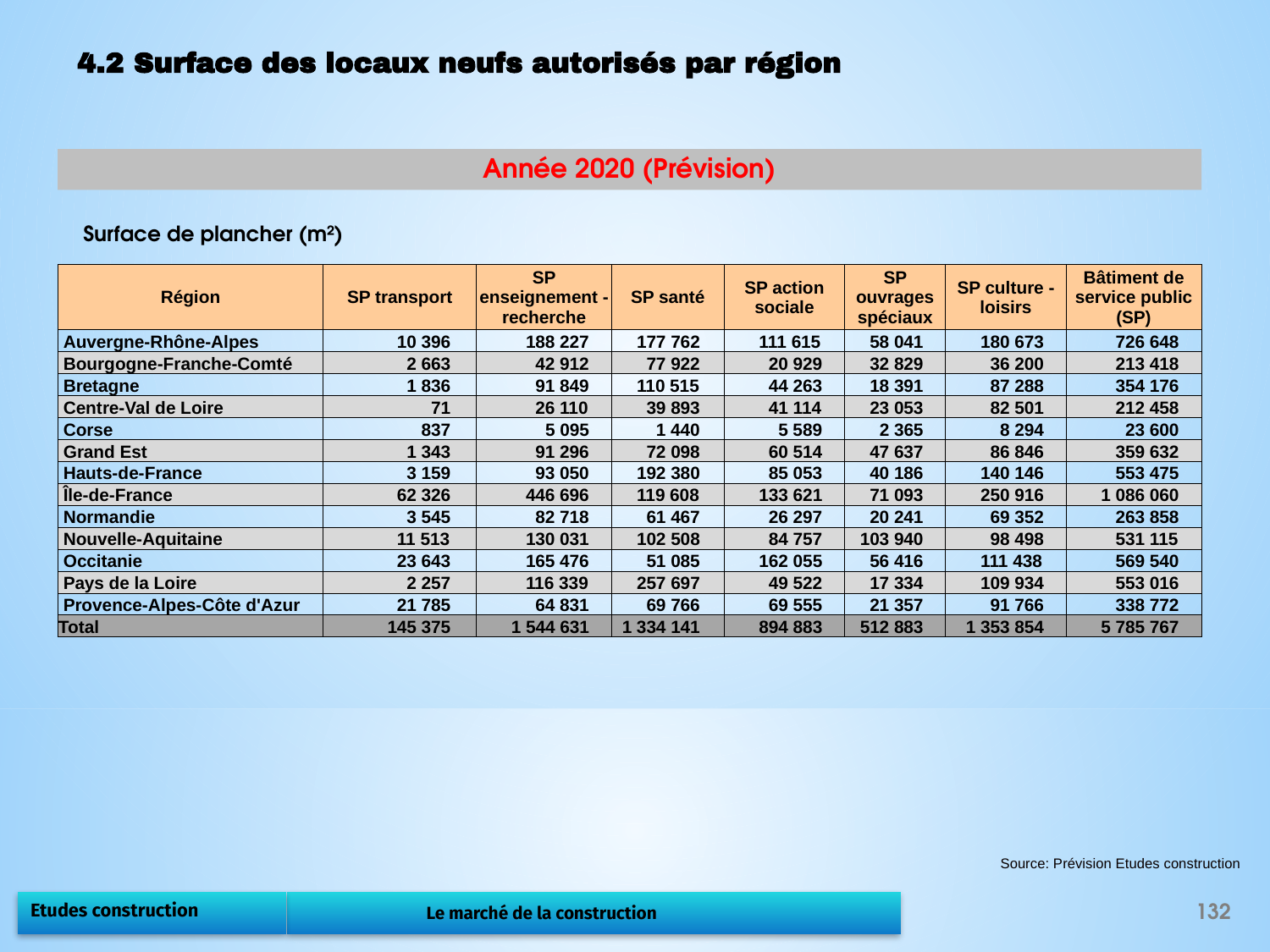

4.2 Surface des locaux neufs autorisés par région
Année 2020 (Prévision)
Surface de plancher (m²)
| Région | SP transport | SP enseignement - recherche | SP santé | SP action sociale | SP ouvrages spéciaux | SP culture - loisirs | Bâtiment de service public (SP) |
| --- | --- | --- | --- | --- | --- | --- | --- |
| Auvergne-Rhône-Alpes | 10 396 | 188 227 | 177 762 | 111 615 | 58 041 | 180 673 | 726 648 |
| Bourgogne-Franche-Comté | 2 663 | 42 912 | 77 922 | 20 929 | 32 829 | 36 200 | 213 418 |
| Bretagne | 1 836 | 91 849 | 110 515 | 44 263 | 18 391 | 87 288 | 354 176 |
| Centre-Val de Loire | 71 | 26 110 | 39 893 | 41 114 | 23 053 | 82 501 | 212 458 |
| Corse | 837 | 5 095 | 1 440 | 5 589 | 2 365 | 8 294 | 23 600 |
| Grand Est | 1 343 | 91 296 | 72 098 | 60 514 | 47 637 | 86 846 | 359 632 |
| Hauts-de-France | 3 159 | 93 050 | 192 380 | 85 053 | 40 186 | 140 146 | 553 475 |
| Île-de-France | 62 326 | 446 696 | 119 608 | 133 621 | 71 093 | 250 916 | 1 086 060 |
| Normandie | 3 545 | 82 718 | 61 467 | 26 297 | 20 241 | 69 352 | 263 858 |
| Nouvelle-Aquitaine | 11 513 | 130 031 | 102 508 | 84 757 | 103 940 | 98 498 | 531 115 |
| Occitanie | 23 643 | 165 476 | 51 085 | 162 055 | 56 416 | 111 438 | 569 540 |
| Pays de la Loire | 2 257 | 116 339 | 257 697 | 49 522 | 17 334 | 109 934 | 553 016 |
| Provence-Alpes-Côte d'Azur | 21 785 | 64 831 | 69 766 | 69 555 | 21 357 | 91 766 | 338 772 |
| Total | 145 375 | 1 544 631 | 1 334 141 | 894 883 | 512 883 | 1 353 854 | 5 785 767 |
Source: Prévision Etudes construction
132